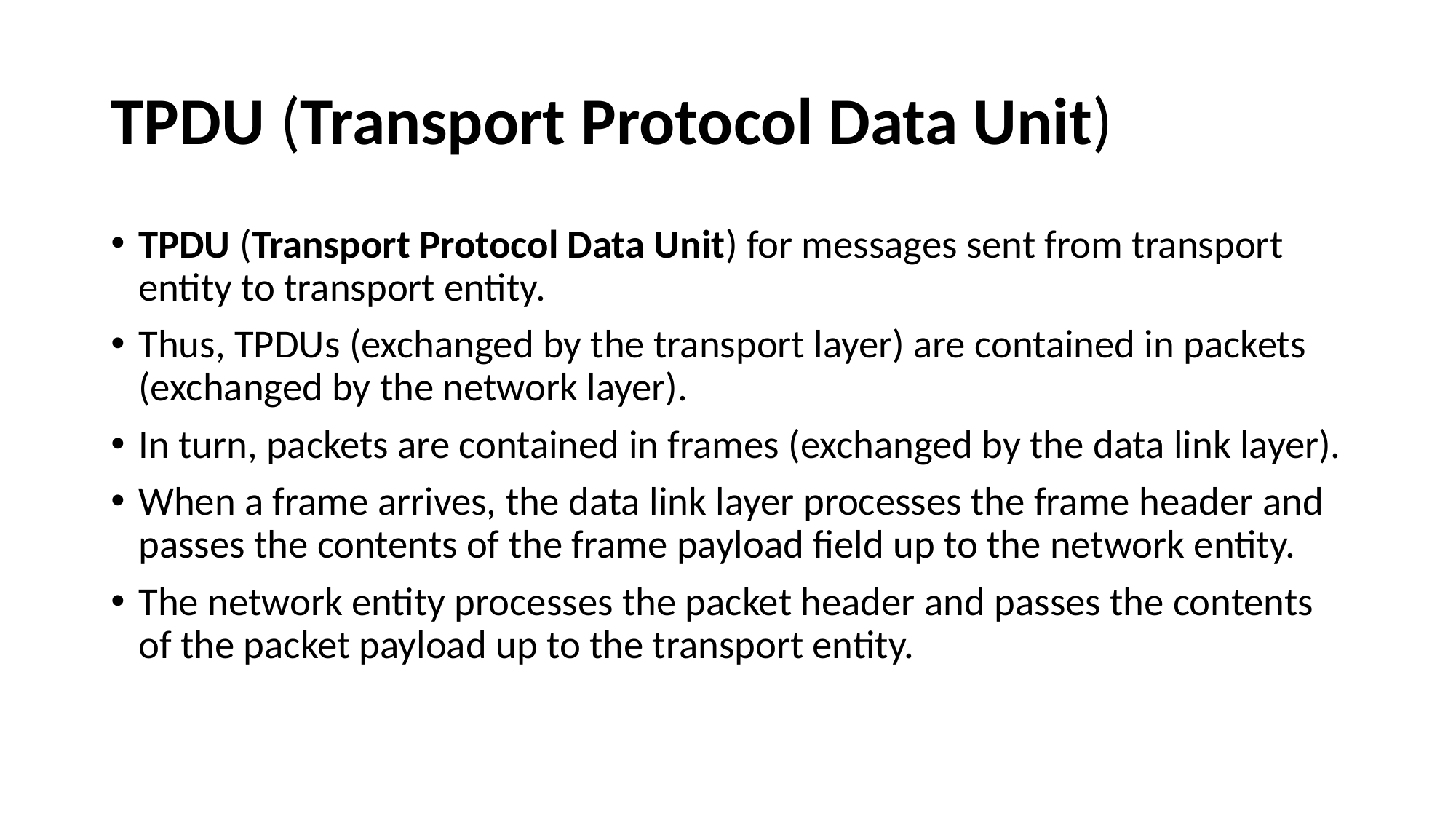

# TPDU (Transport Protocol Data Unit)
TPDU (Transport Protocol Data Unit) for messages sent from transport entity to transport entity.
Thus, TPDUs (exchanged by the transport layer) are contained in packets (exchanged by the network layer).
In turn, packets are contained in frames (exchanged by the data link layer).
When a frame arrives, the data link layer processes the frame header and passes the contents of the frame payload field up to the network entity.
The network entity processes the packet header and passes the contents of the packet payload up to the transport entity.